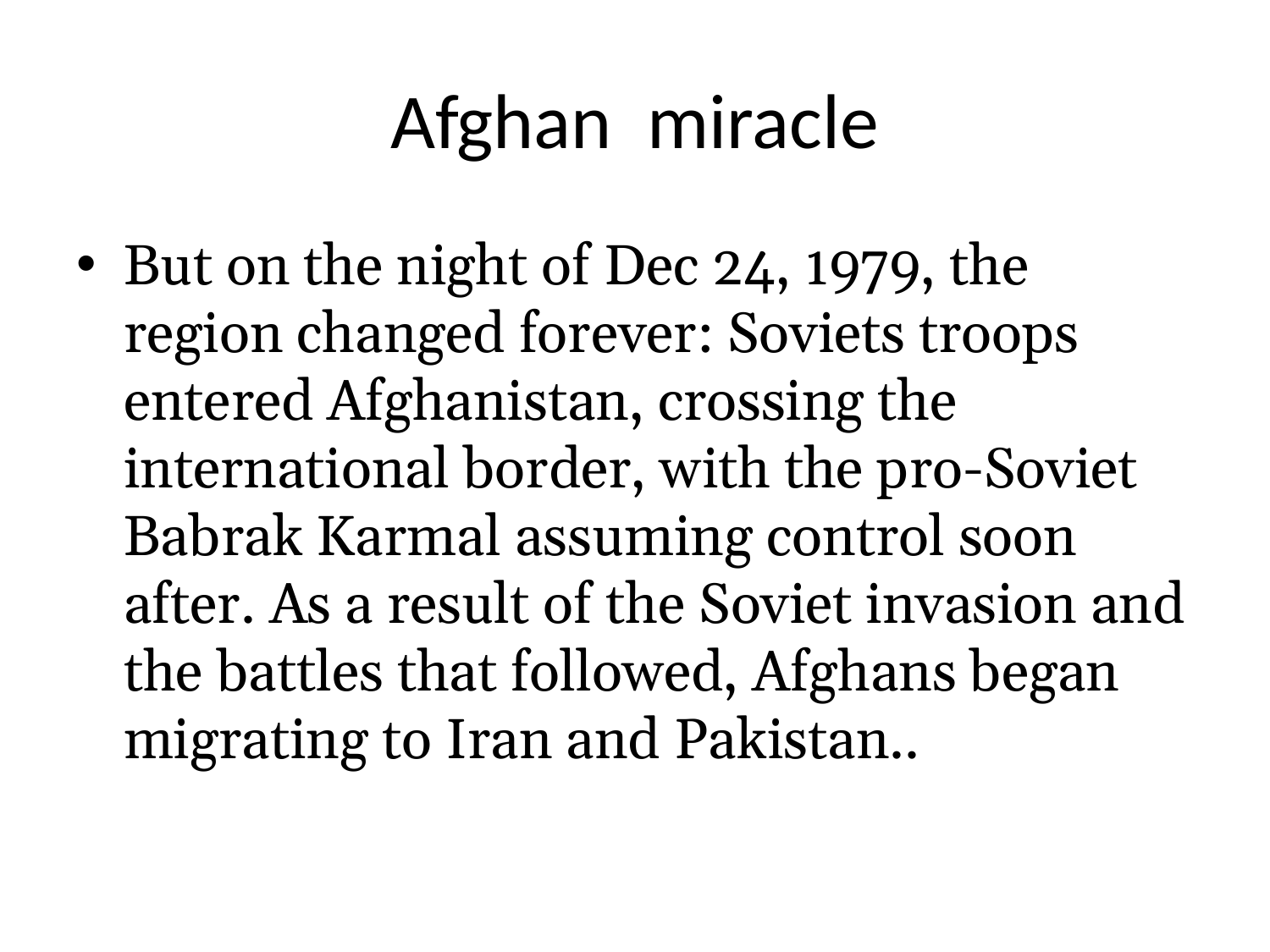

# Afghan  miracle
But on the night of Dec 24, 1979, the region changed forever: Soviets troops entered Afghanistan, crossing the international border, with the pro-Soviet Babrak Karmal assuming control soon after. As a result of the Soviet invasion and the battles that followed, Afghans began migrating to Iran and Pakistan..